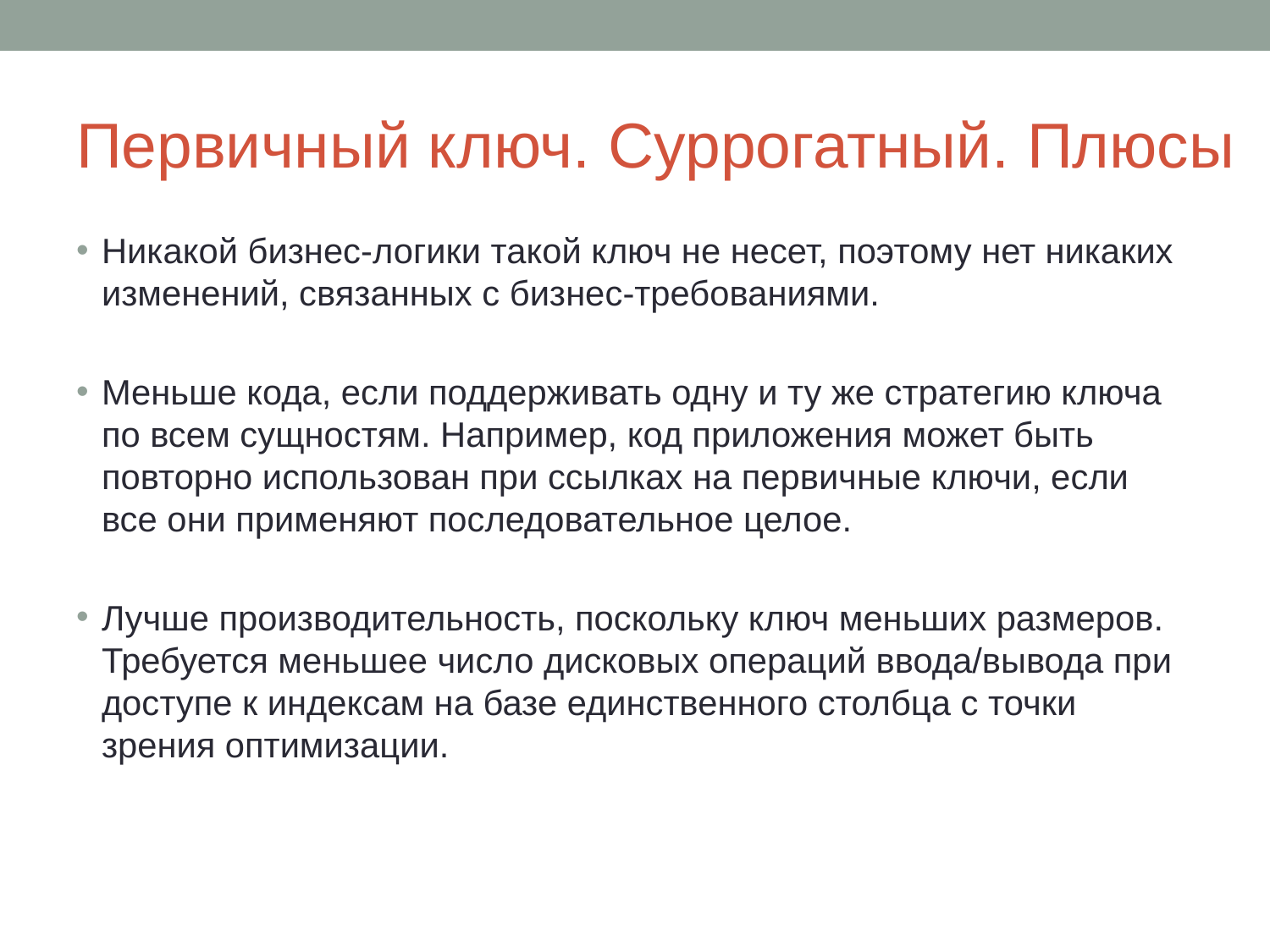

# Первичный ключ. Суррогатный. Плюсы
Никакой бизнес-логики такой ключ не несет, поэтому нет никаких изменений, связанных с бизнес-требованиями.

Меньше кода, если поддерживать одну и ту же стратегию ключа по всем сущностям. Например, код приложения может быть повторно использован при ссылках на первичные ключи, если все они применяют последовательное целое.

Лучше производительность, поскольку ключ меньших размеров. Требуется меньшее число дисковых операций ввода/вывода при доступе к индексам на базе единственного столбца с точки зрения оптимизации.